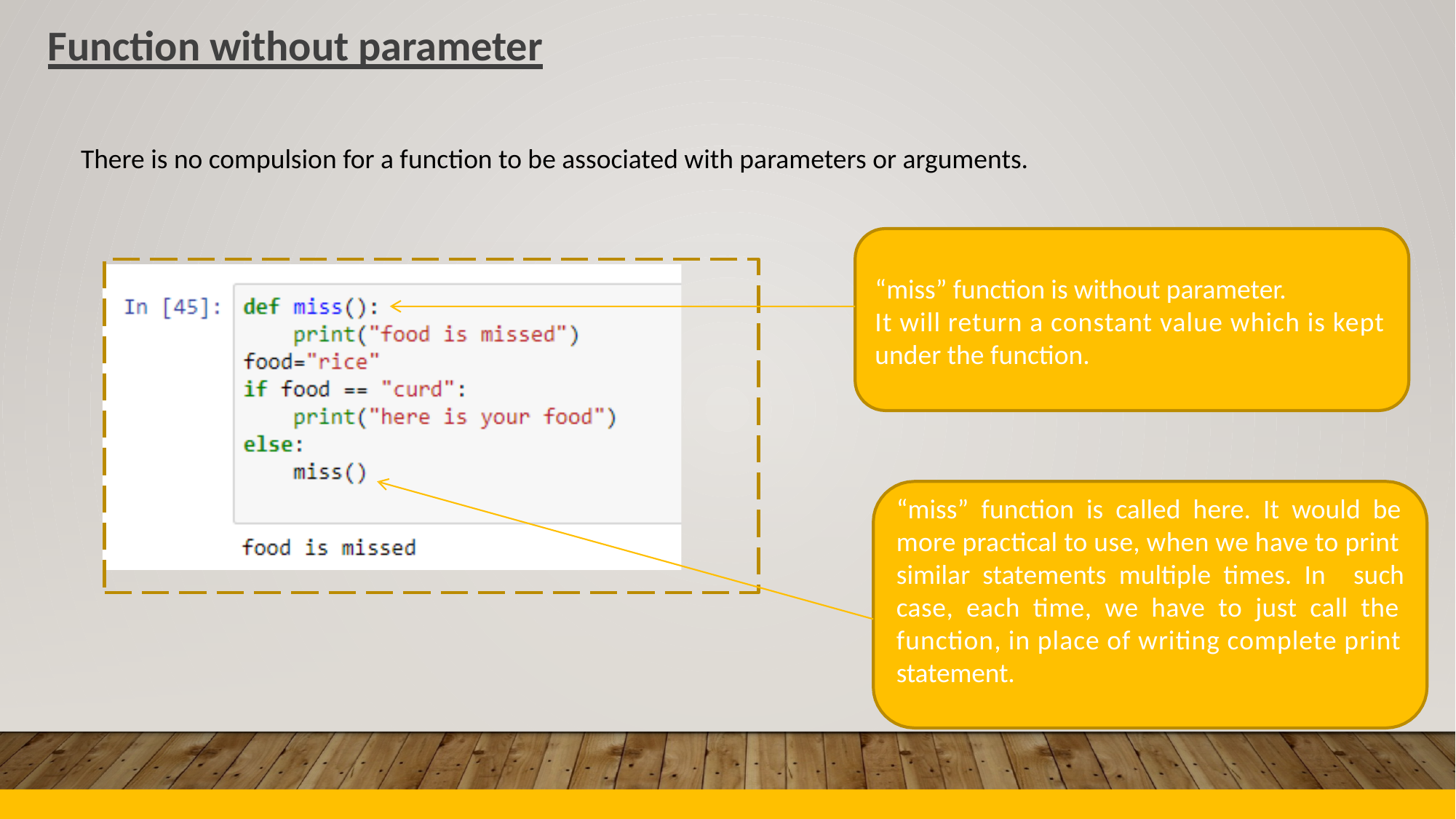

Function without parameter

There is no compulsion for a function to be associated with parameters or arguments.

“miss” function is without parameter.
It will return a constant value which is kept
under the function.

“miss”  function  is  called  here.  It  would  be
more practical to use, when we have to print
similar  statements  multiple  times.  In
such
case,  each  time,  we  have  to  just  call  the
function, in place of writing complete print
statement.